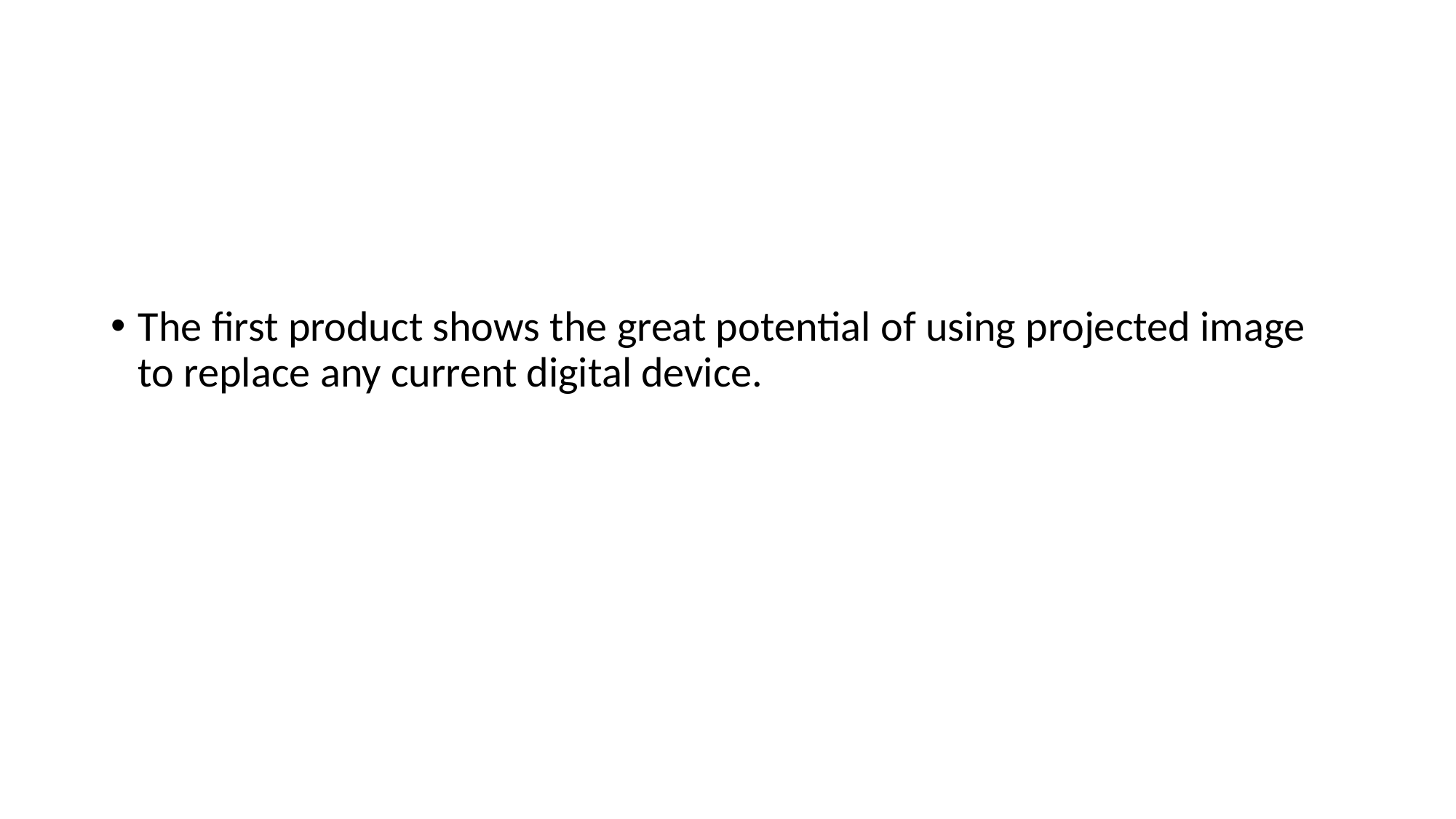

#
The first product shows the great potential of using projected image to replace any current digital device.